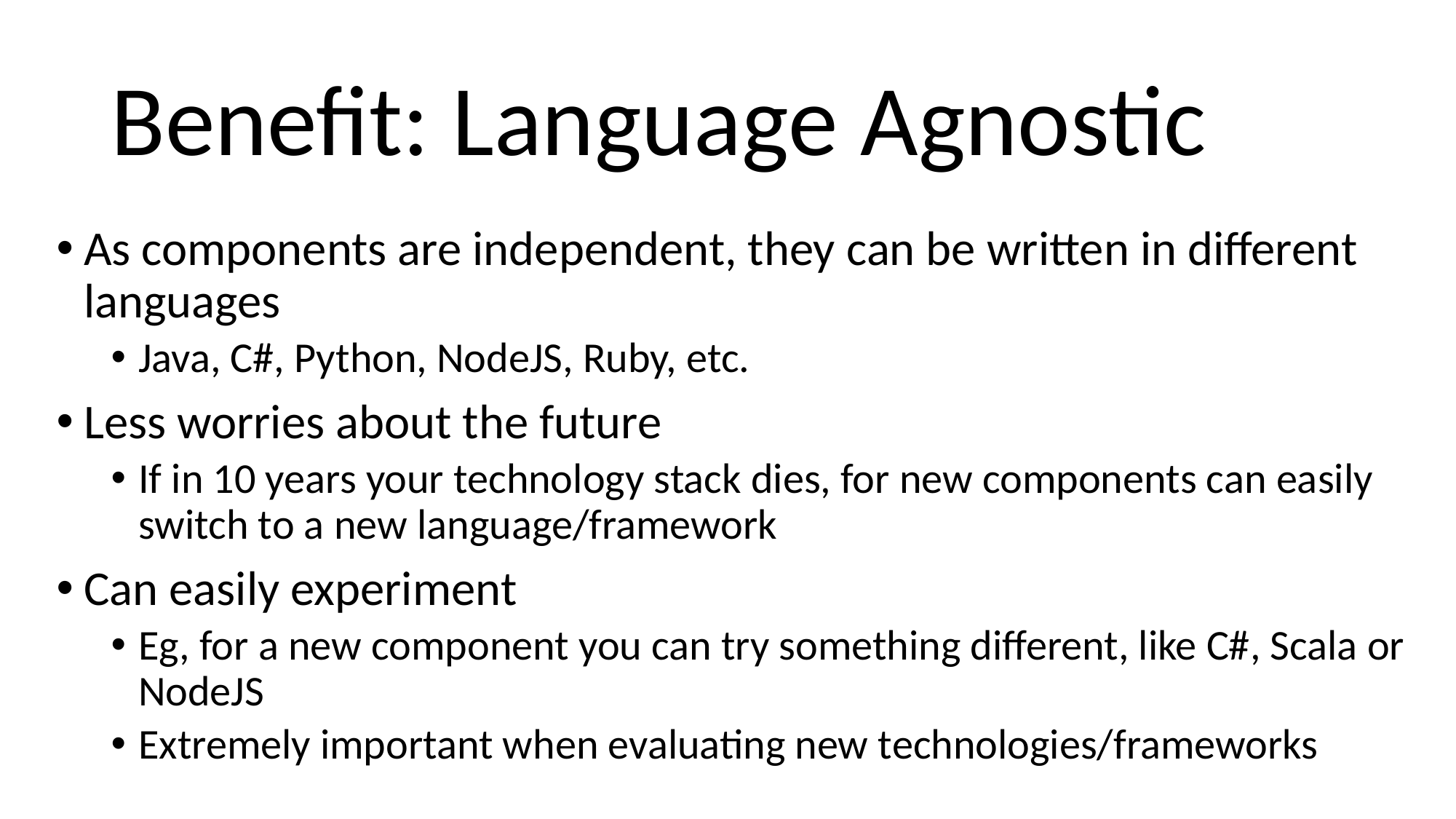

# Benefit: Language Agnostic
As components are independent, they can be written in different languages
Java, C#, Python, NodeJS, Ruby, etc.
Less worries about the future
If in 10 years your technology stack dies, for new components can easily switch to a new language/framework
Can easily experiment
Eg, for a new component you can try something different, like C#, Scala or NodeJS
Extremely important when evaluating new technologies/frameworks